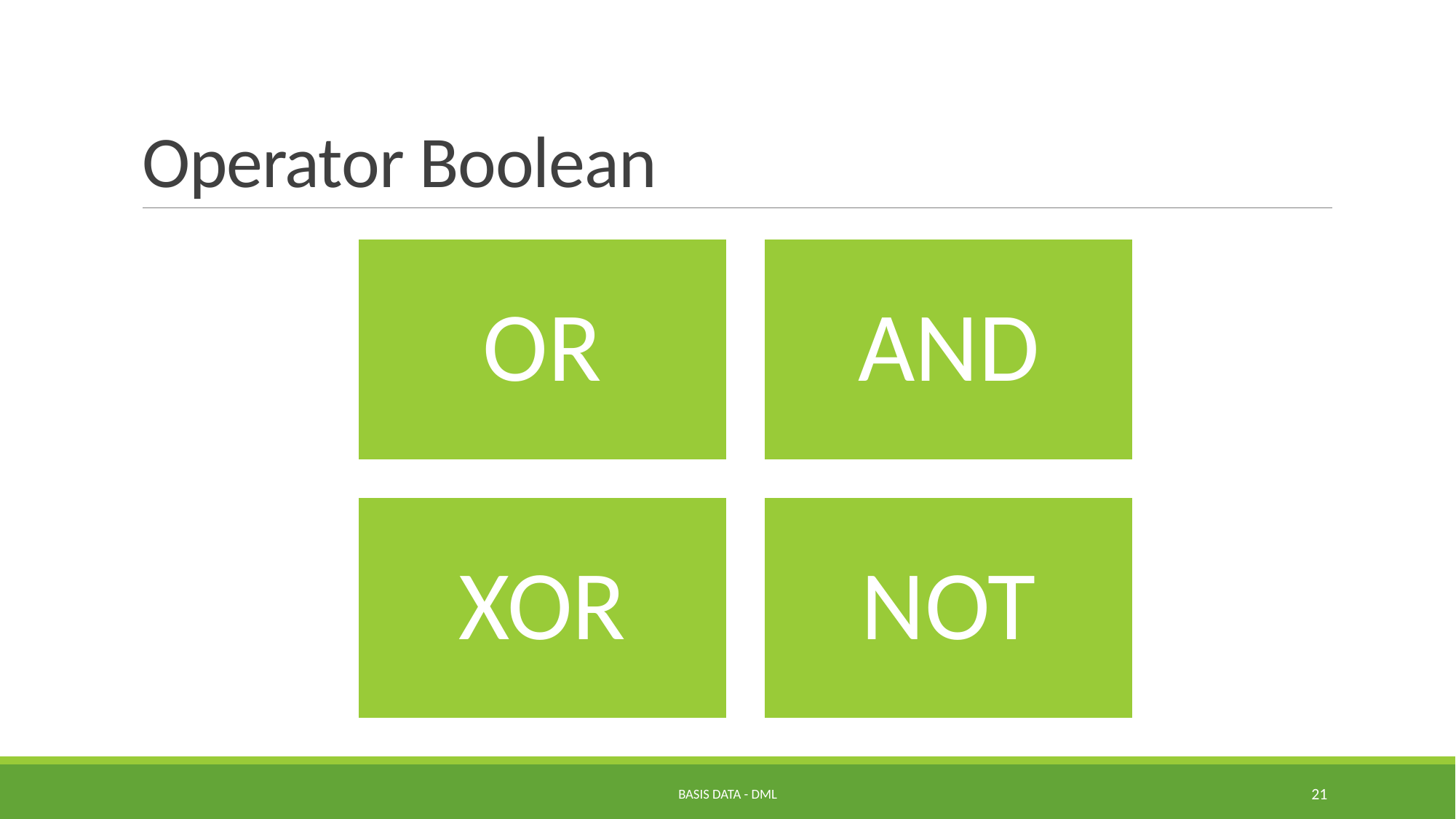

# Operator Boolean
OR
AND
XOR
NOT
Basis Data - DML
21